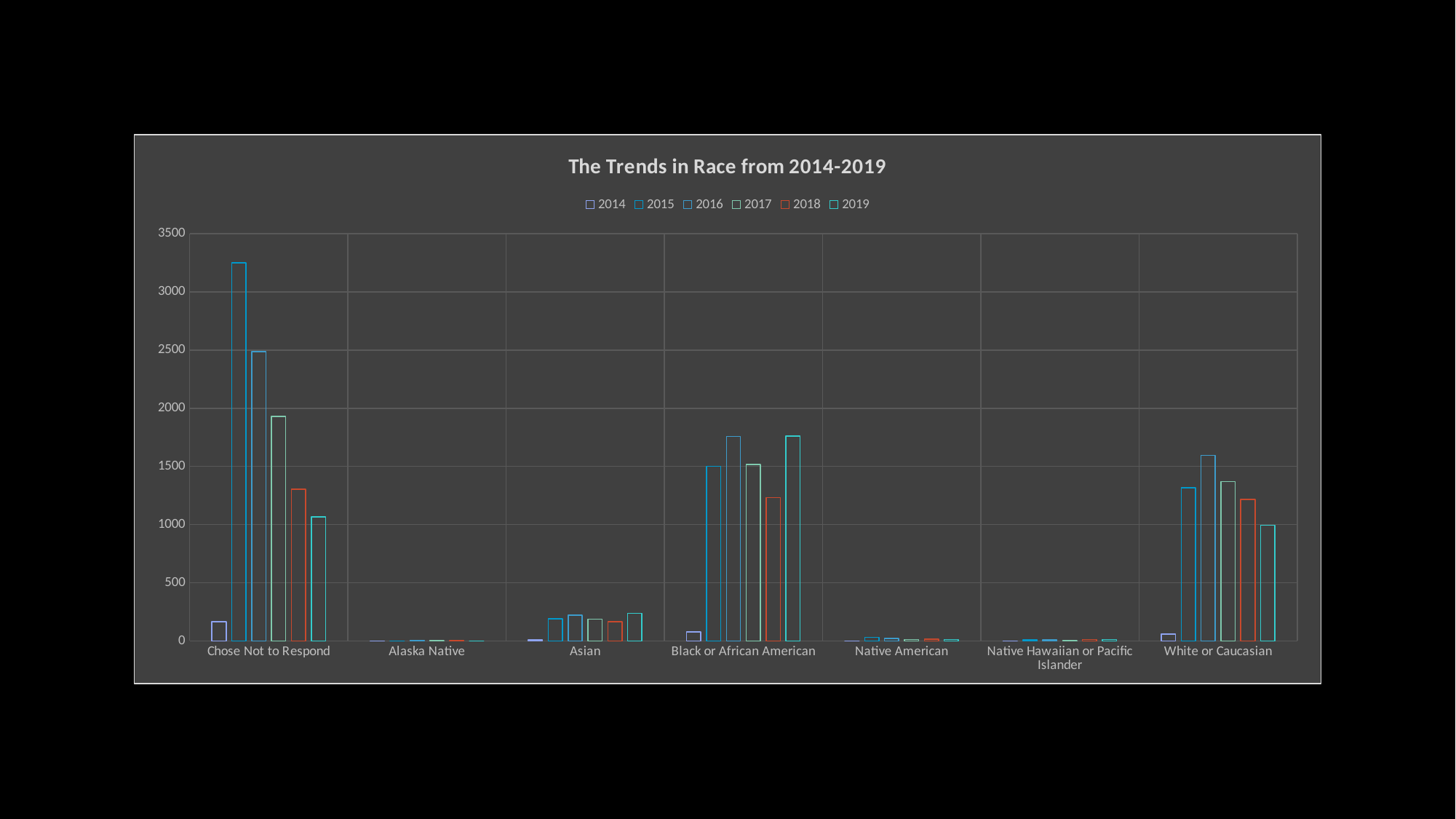

### Chart: The Trends in Race from 2014-2019

| Category | 2014 | 2015 | 2016 | 2017 | 2018 | 2019 |
|---|---|---|---|---|---|---|
| Chose Not to Respond | 164.0 | 3249.0 | 2486.0 | 1931.0 | 1305.0 | 1065.0 |
| Alaska Native | 0.0 | 0.0 | 6.0 | 1.0 | 2.0 | 0.0 |
| Asian | 9.0 | 190.0 | 222.0 | 186.0 | 164.0 | 236.0 |
| Black or African American | 77.0 | 1500.0 | 1757.0 | 1516.0 | 1233.0 | 1760.0 |
| Native American | 0.0 | 29.0 | 20.0 | 11.0 | 14.0 | 12.0 |
| Native Hawaiian or Pacific Islander | 0.0 | 9.0 | 8.0 | 2.0 | 11.0 | 12.0 |
| White or Caucasian | 57.0 | 1316.0 | 1595.0 | 1371.0 | 1217.0 | 993.0 |